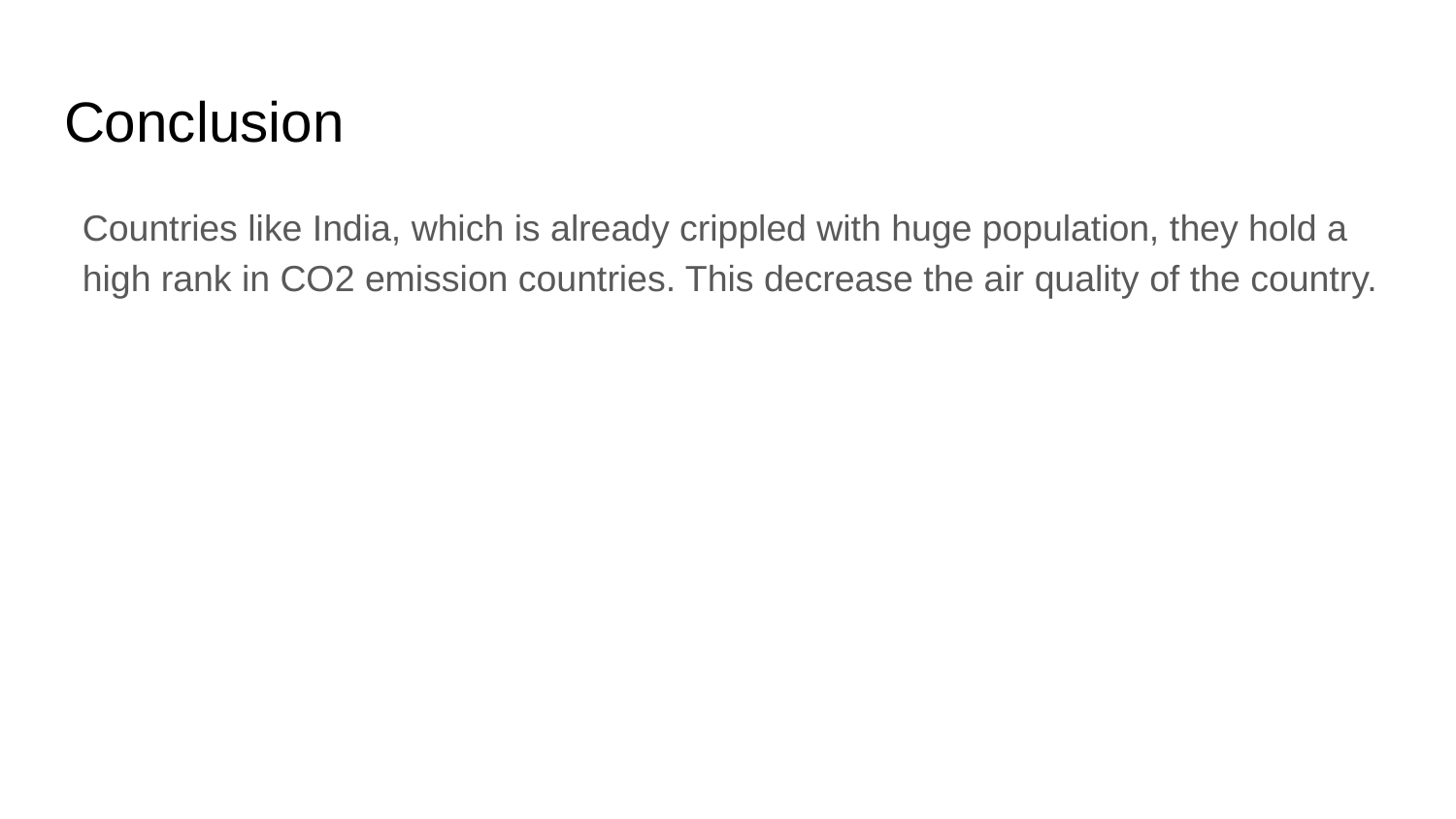

# Conclusion
Countries like India, which is already crippled with huge population, they hold a high rank in CO2 emission countries. This decrease the air quality of the country.